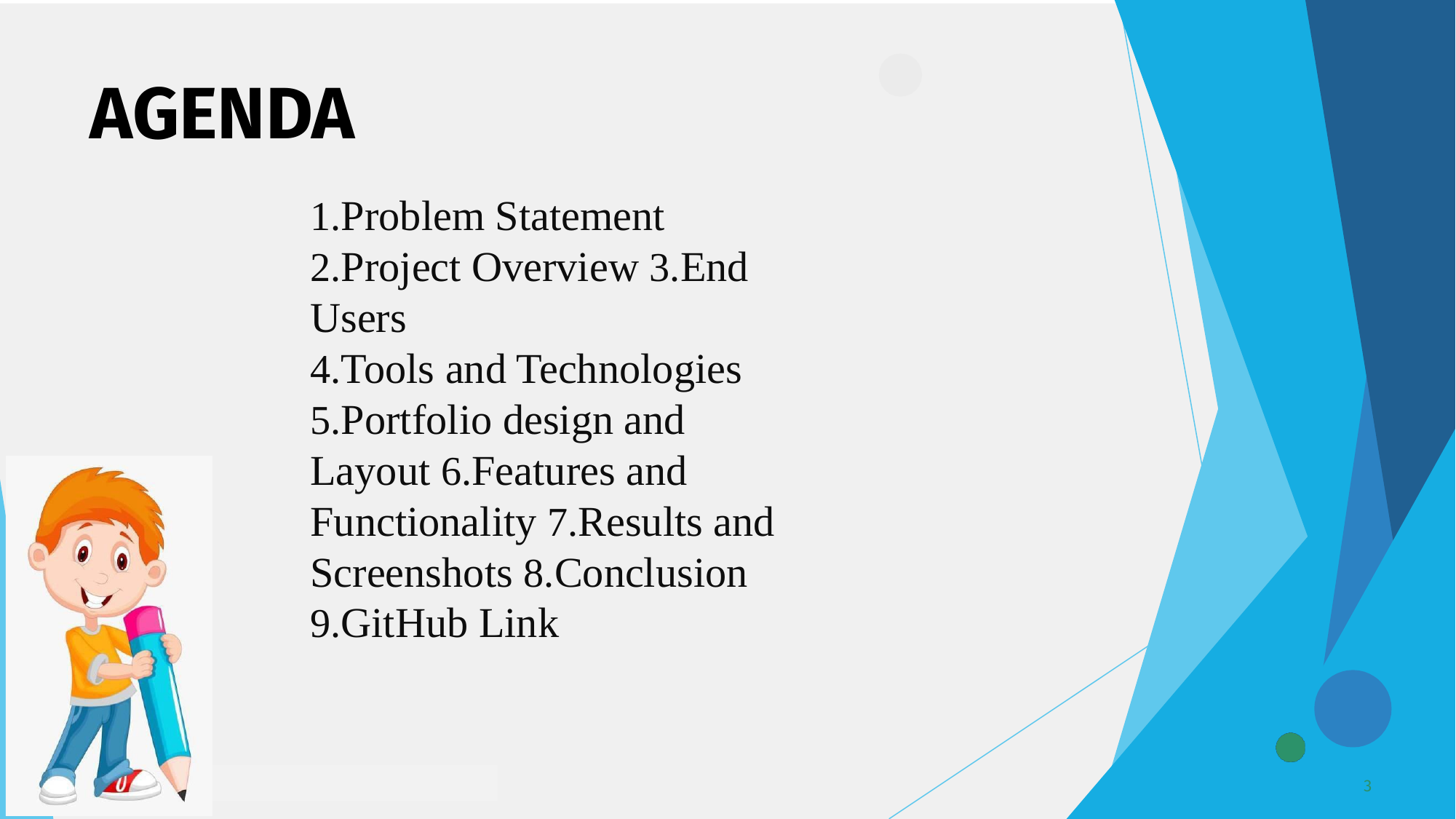

3/21/2024   Annual Review

AGENDA
1.Problem Statement 2.Project Overview 3.End Users
4.Tools and Technologies 5.Portfolio design and Layout 6.Features and Functionality 7.Results and Screenshots 8.Conclusion
9.GitHub Link

3